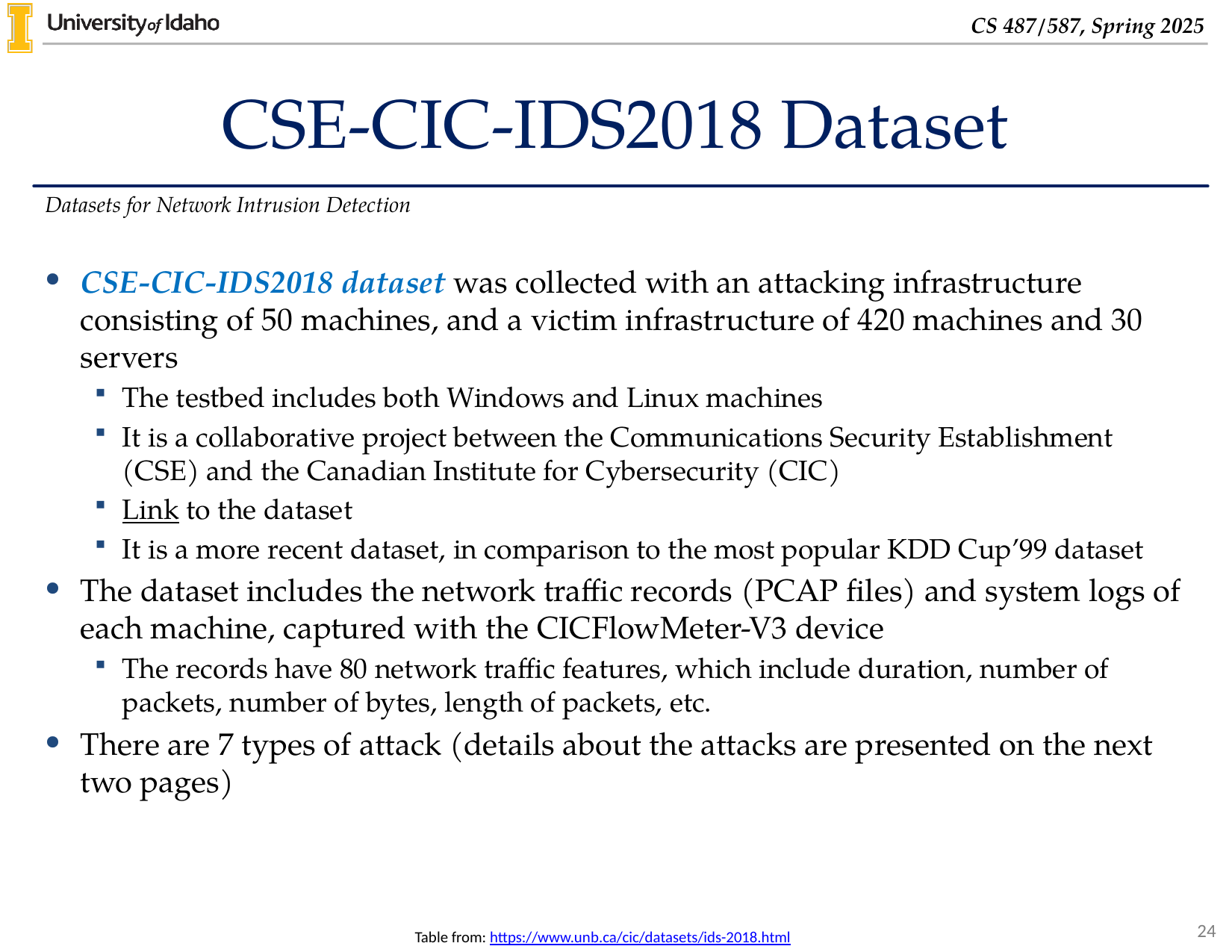

# CSE-CIC-IDS2018 Dataset
Datasets for Network Intrusion Detection

CSE-CIC-IDS2018 dataset was collected with an attacking infrastructure consisting of 50 machines, and a victim infrastructure of 420 machines and 30 servers
The testbed includes both Windows and Linux machines
It is a collaborative project between the Communications Security Establishment (CSE) and the Canadian Institute for Cybersecurity (CIC)
Link to the dataset
It is a more recent dataset, in comparison to the most popular KDD Cup’99 dataset
The dataset includes the network traffic records (PCAP files) and system logs of each machine, captured with the CICFlowMeter-V3 device
The records have 80 network traffic features, which include duration, number of packets, number of bytes, length of packets, etc.
There are 7 types of attack (details about the attacks are presented on the next two pages)
Table from: https://www.unb.ca/cic/datasets/ids-2018.html